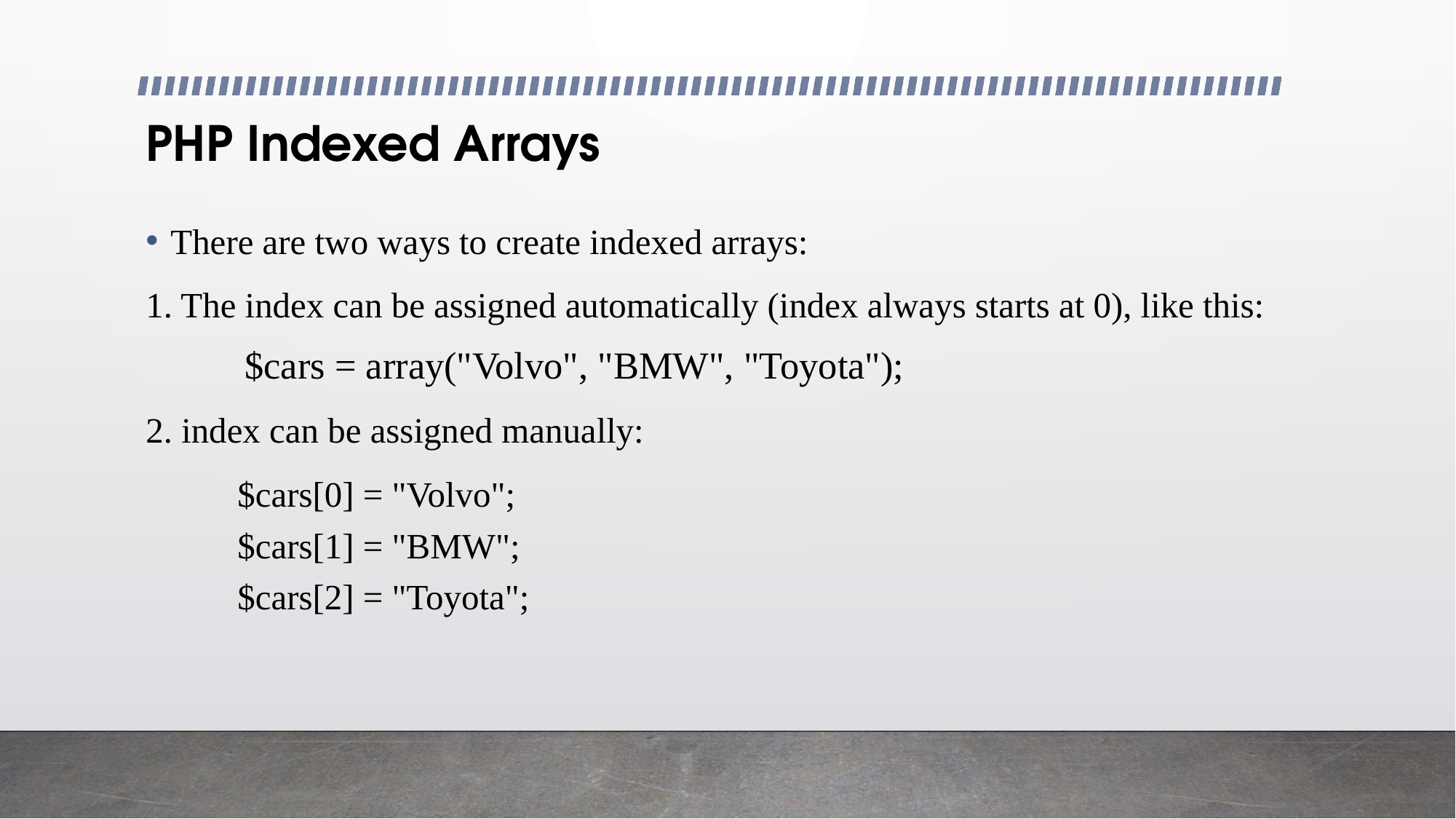

# PHP Indexed Arrays
There are two ways to create indexed arrays:
1. The index can be assigned automatically (index always starts at 0), like this:
$cars = array("Volvo", "BMW", "Toyota");
2. index can be assigned manually:
		$cars[0] = "Volvo";
		$cars[1] = "BMW";
		$cars[2] = "Toyota";